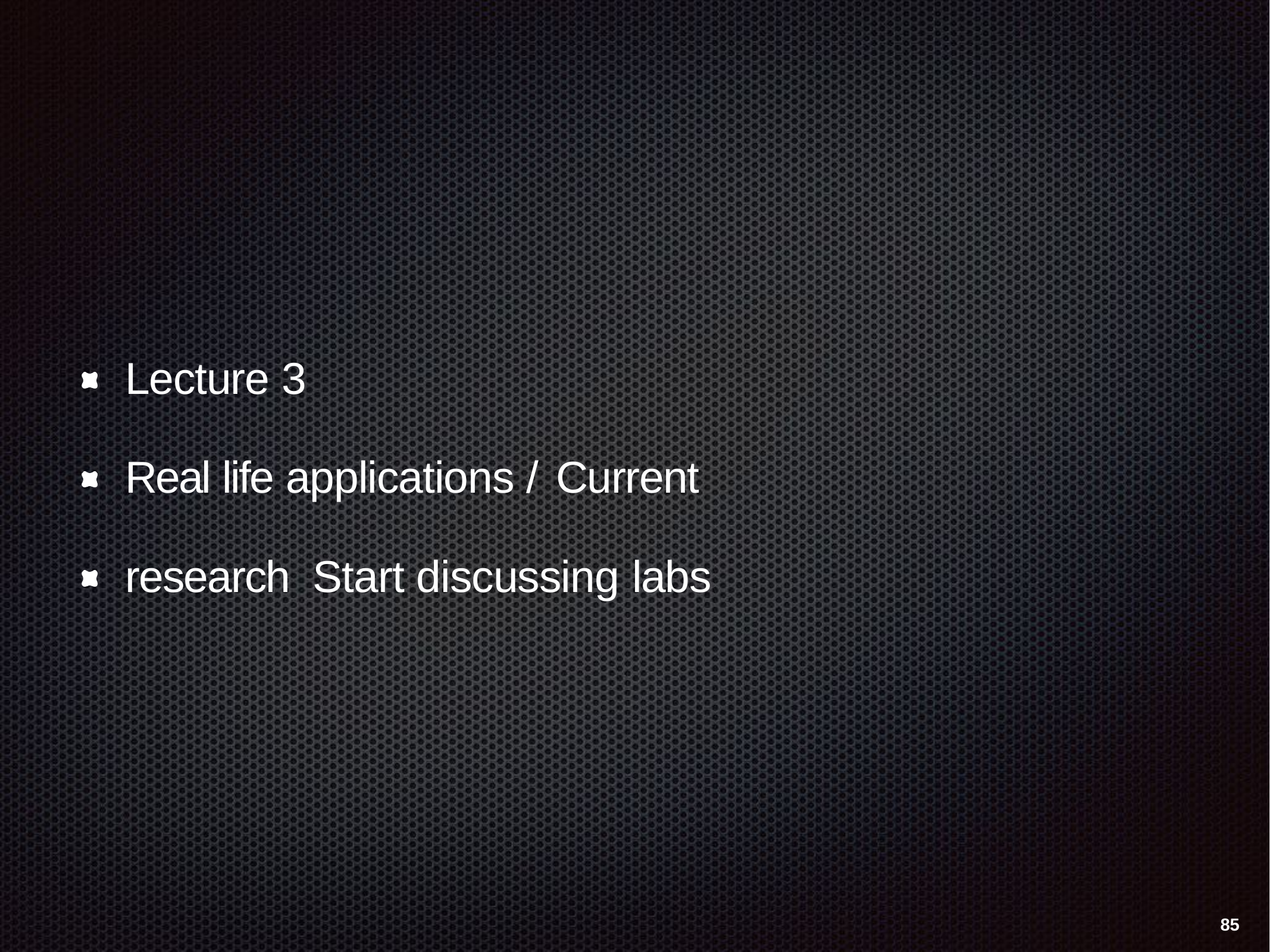

Lecture 3
Real life applications / Current research  Start discussing labs

85